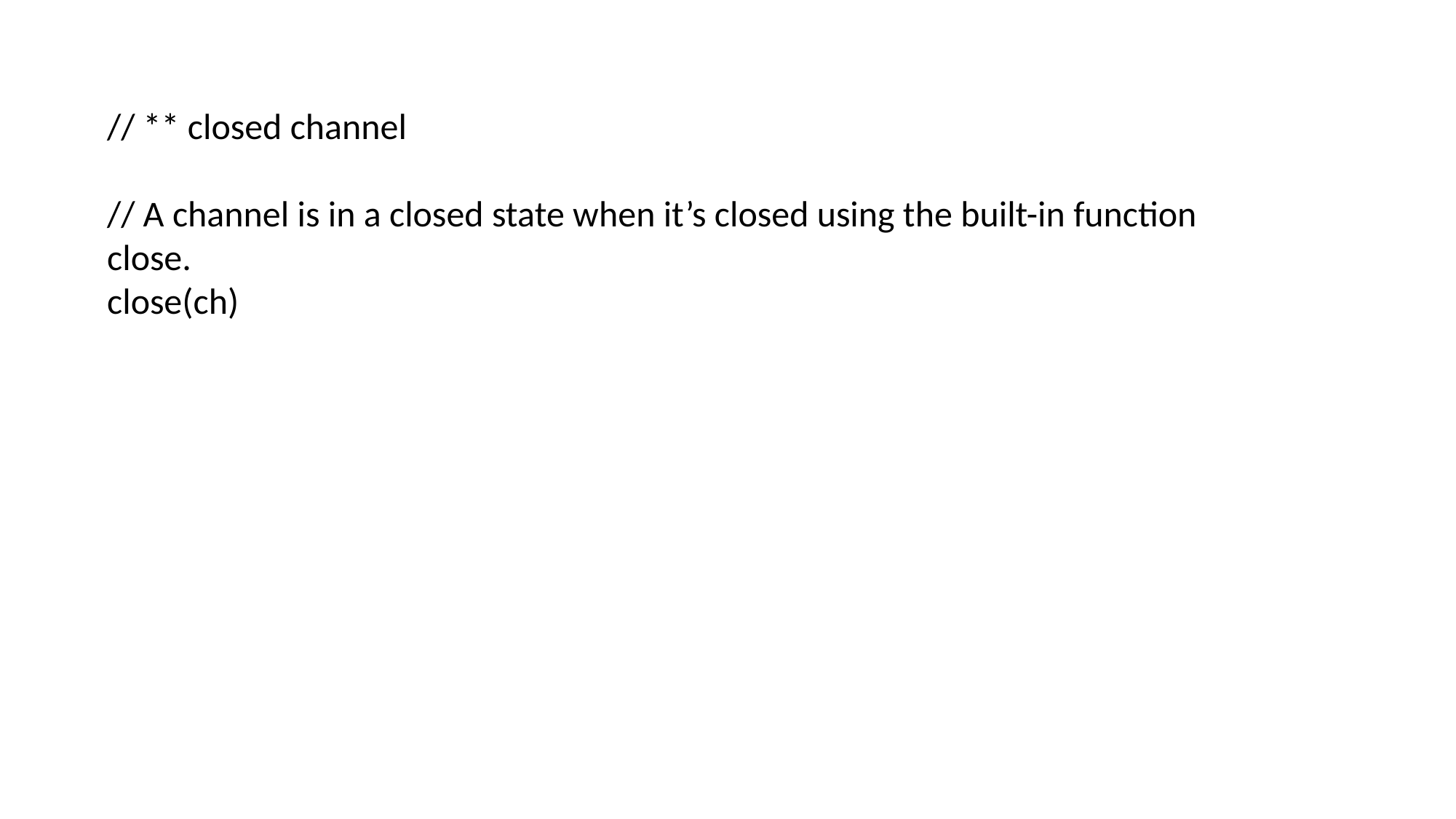

// ** closed channel

// A channel is in a closed state when it’s closed using the built-in function close.
close(ch)